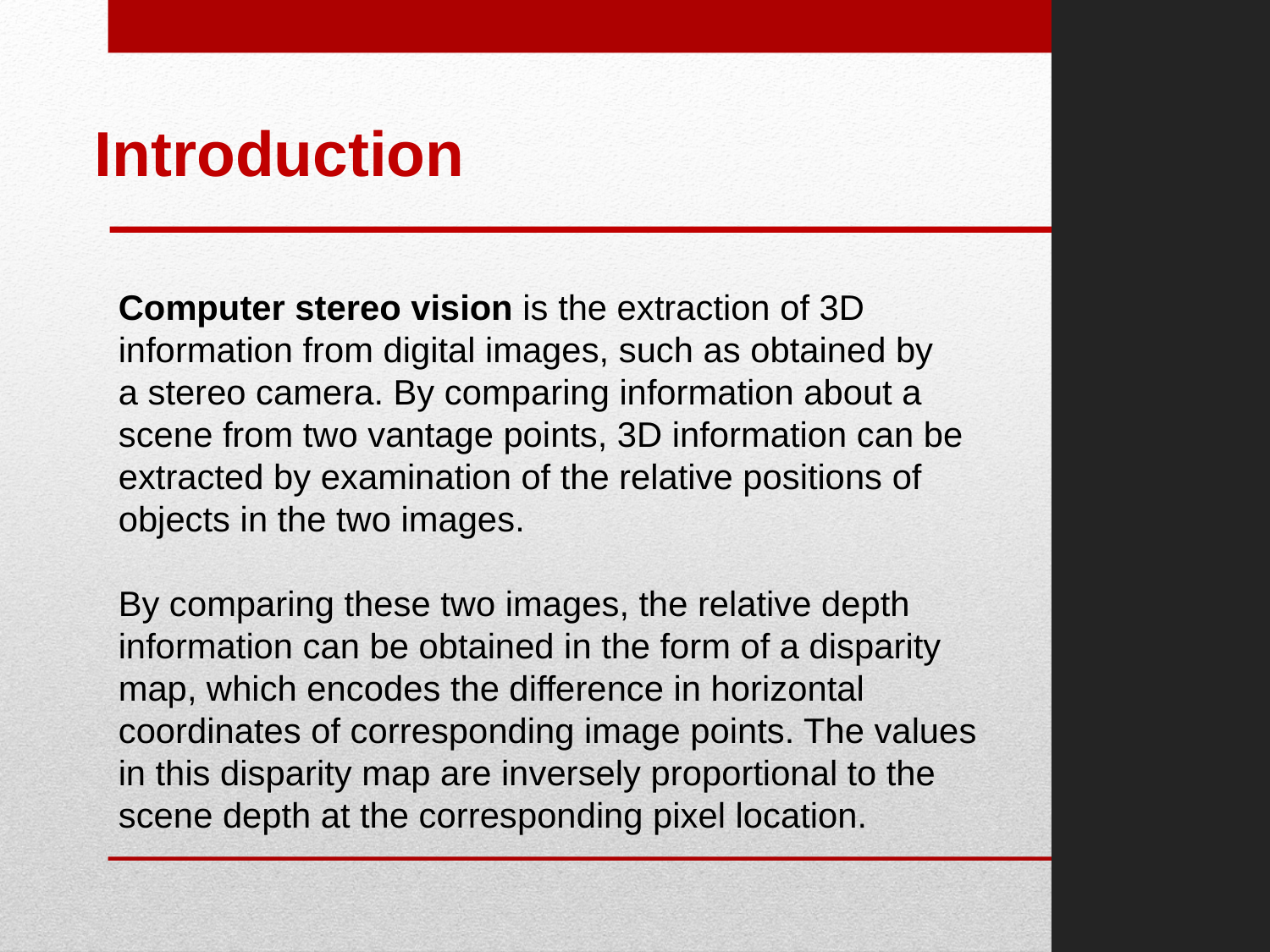

Introduction

Computer stereo vision is the extraction of 3D information from digital images, such as obtained by a stereo camera. By comparing information about a scene from two vantage points, 3D information can be extracted by examination of the relative positions of objects in the two images.

By comparing these two images, the relative depth information can be obtained in the form of a disparity map, which encodes the difference in horizontal coordinates of corresponding image points. The values in this disparity map are inversely proportional to the scene depth at the corresponding pixel location.